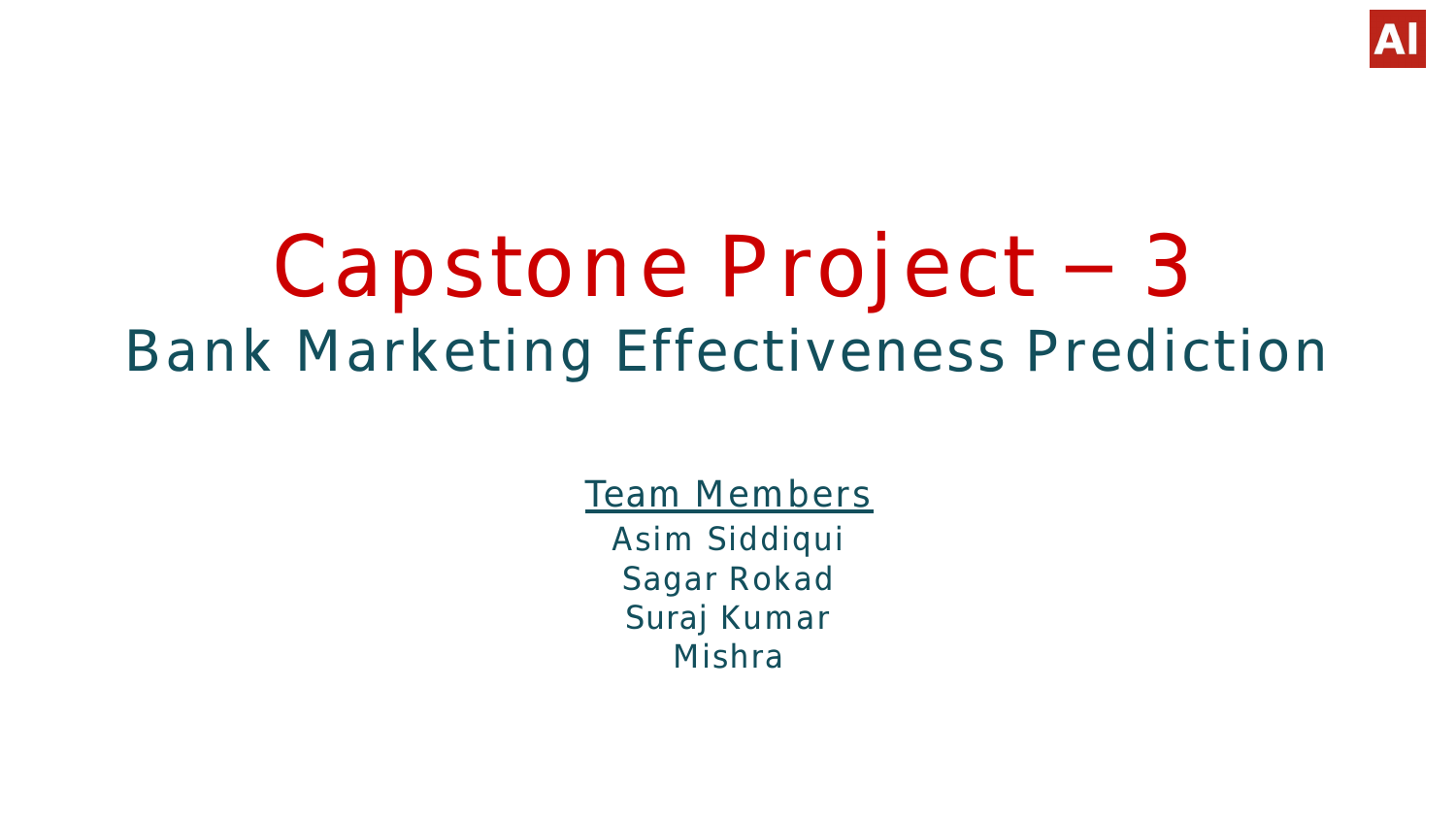

Capstone Project – 3
Bank Marketing Effectiveness Prediction
Team Members  Asim Siddiqui  Sagar Rokad
Suraj Kumar Mishra